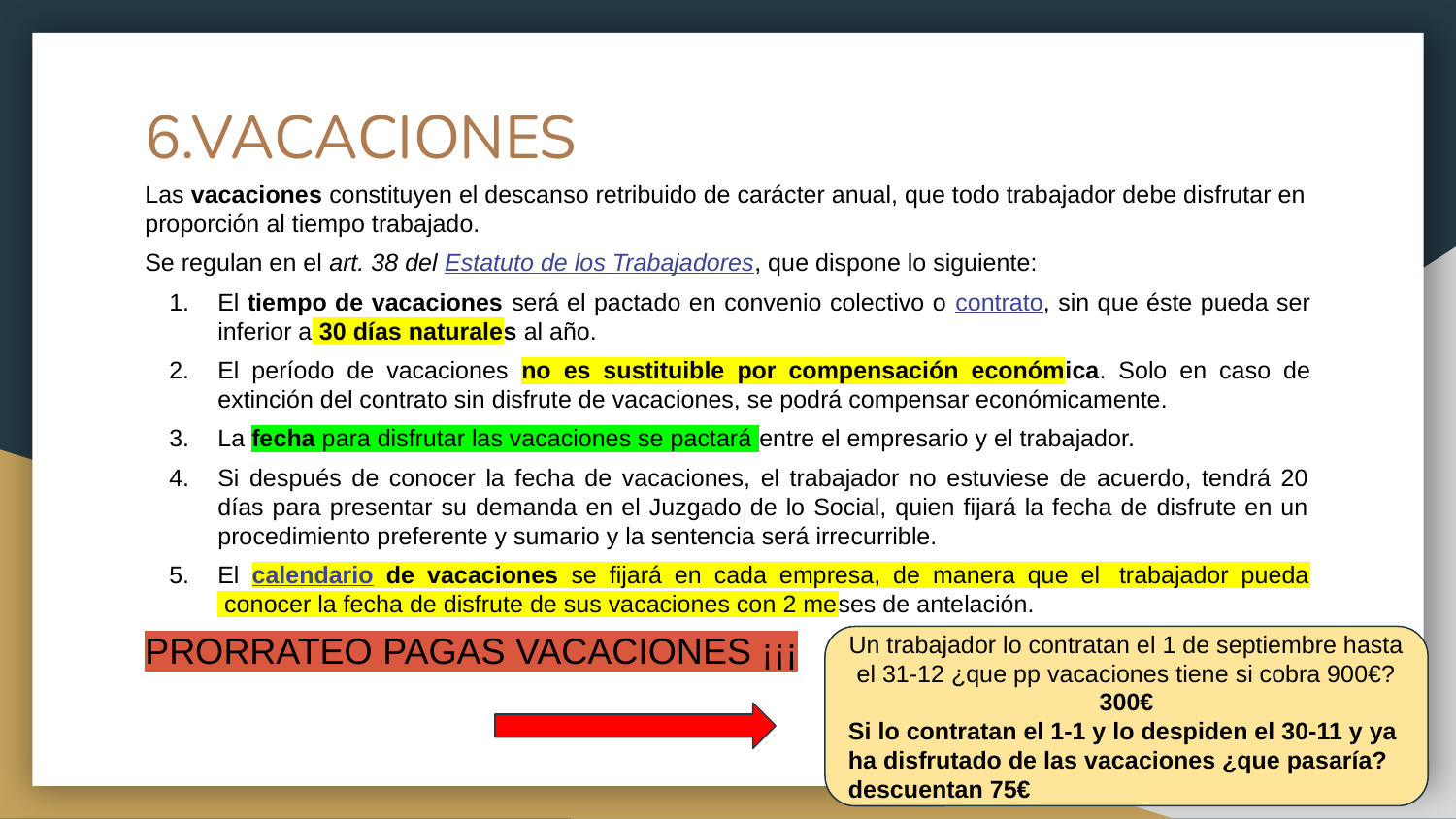

# 6.VACACIONES
Las vacaciones constituyen el descanso retribuido de carácter anual, que todo trabajador debe disfrutar en proporción al tiempo trabajado.
Se regulan en el art. 38 del Estatuto de los Trabajadores, que dispone lo siguiente:
El tiempo de vacaciones será el pactado en convenio colectivo o contrato, sin que éste pueda ser inferior a 30 días naturales al año.
El período de vacaciones no es sustituible por compensación económica. Solo en caso de extinción del contrato sin disfrute de vacaciones, se podrá compensar económicamente.
La fecha para disfrutar las vacaciones se pactará entre el empresario y el trabajador.
Si después de conocer la fecha de vacaciones, el trabajador no estuviese de acuerdo, tendrá 20 días para presentar su demanda en el Juzgado de lo Social, quien fijará la fecha de disfrute en un procedimiento preferente y sumario y la sentencia será irrecurrible.
El calendario de vacaciones se fijará en cada empresa, de manera que el  trabajador pueda  conocer la fecha de disfrute de sus vacaciones con 2 meses de antelación.
PRORRATEO PAGAS VACACIONES ¡¡¡

Un trabajador lo contratan el 1 de septiembre hasta el 31-12 ¿que pp vacaciones tiene si cobra 900€?
300€
Si lo contratan el 1-1 y lo despiden el 30-11 y ya ha disfrutado de las vacaciones ¿que pasaría? descuentan 75€